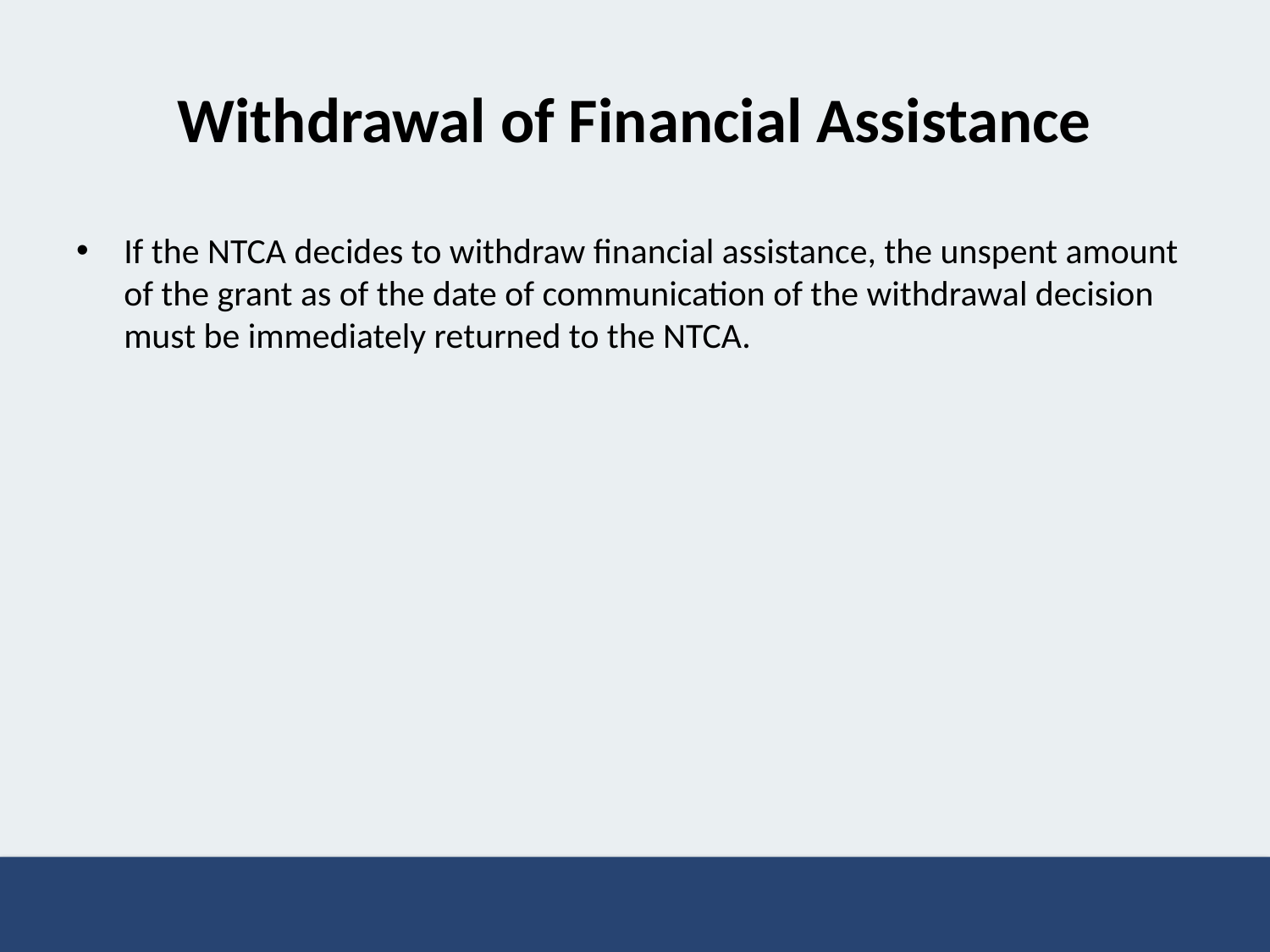

# Withdrawal of Financial Assistance
If the NTCA decides to withdraw financial assistance, the unspent amount of the grant as of the date of communication of the withdrawal decision must be immediately returned to the NTCA.